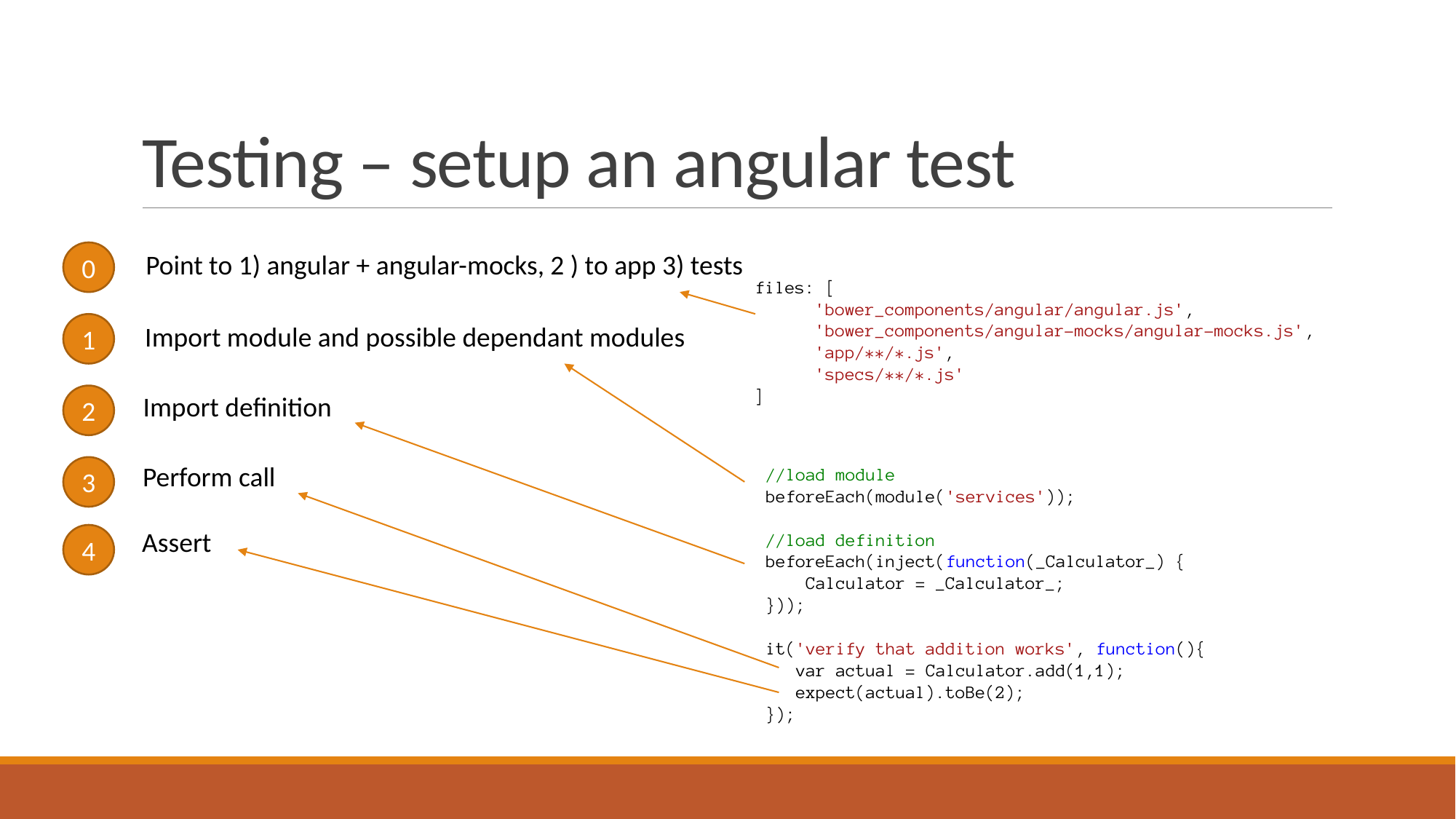

# Testing – setup an angular test
0
Point to 1) angular + angular-mocks, 2 ) to app 3) tests
files: [
      'bower_components/angular/angular.js',
      'bower_components/angular-mocks/angular-mocks.js',
      'app/**/*.js',
      'specs/**/*.js'
]
1
Import module and possible dependant modules
Import definition
2
Perform call
3
//load module
beforeEach(module('services'));

//load definition
beforeEach(inject(function(_Calculator_) {
    Calculator = _Calculator_;
}));

it('verify that addition works', function(){
   var actual = Calculator.add(1,1);
   expect(actual).toBe(2);
});
Assert
4